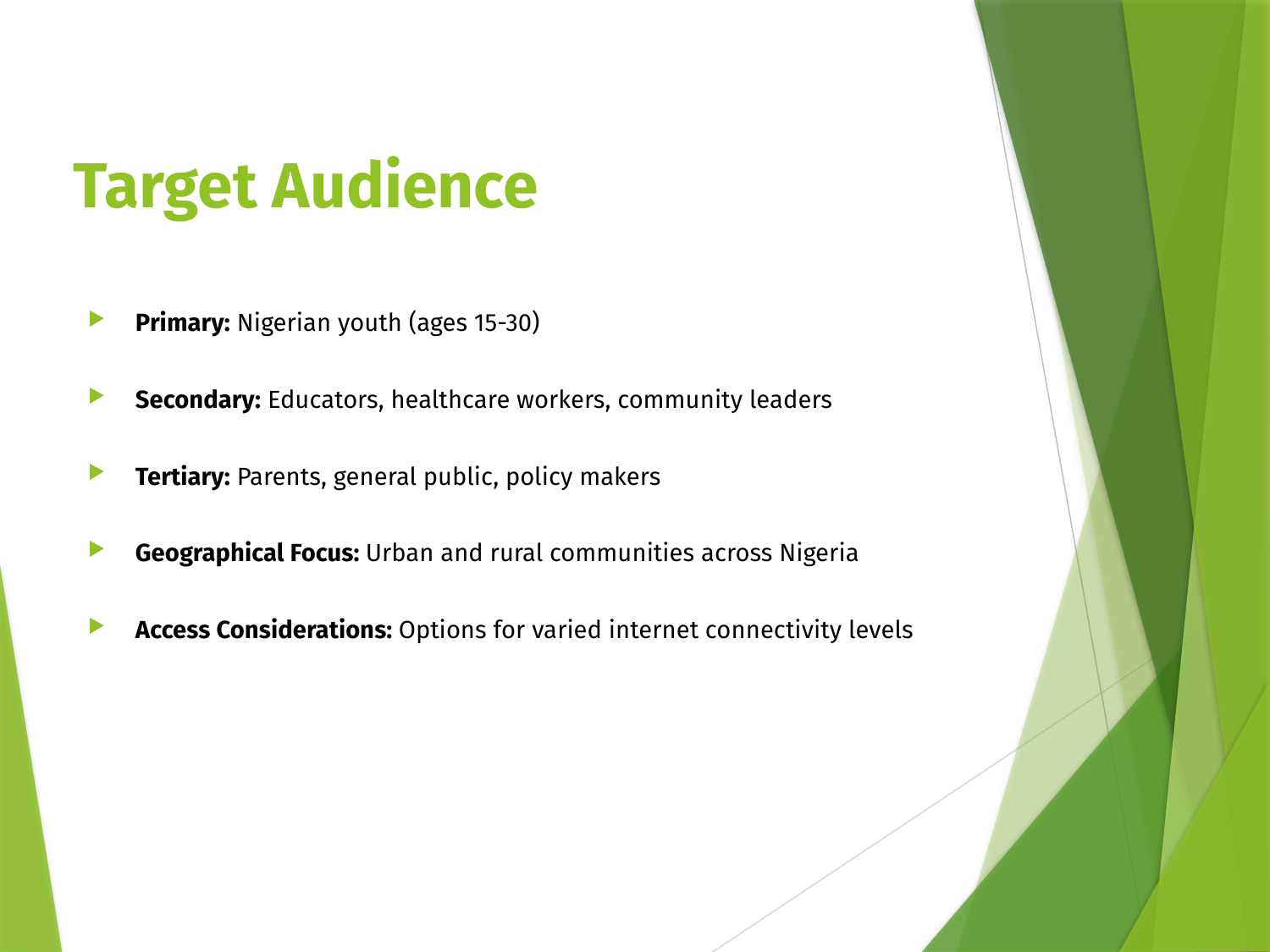

# Target Audience

Primary: Nigerian youth (ages 15-30)
Secondary: Educators, healthcare workers, community leaders
Tertiary: Parents, general public, policy makers
Geographical Focus: Urban and rural communities across Nigeria
Access Considerations: Options for varied internet connectivity levels